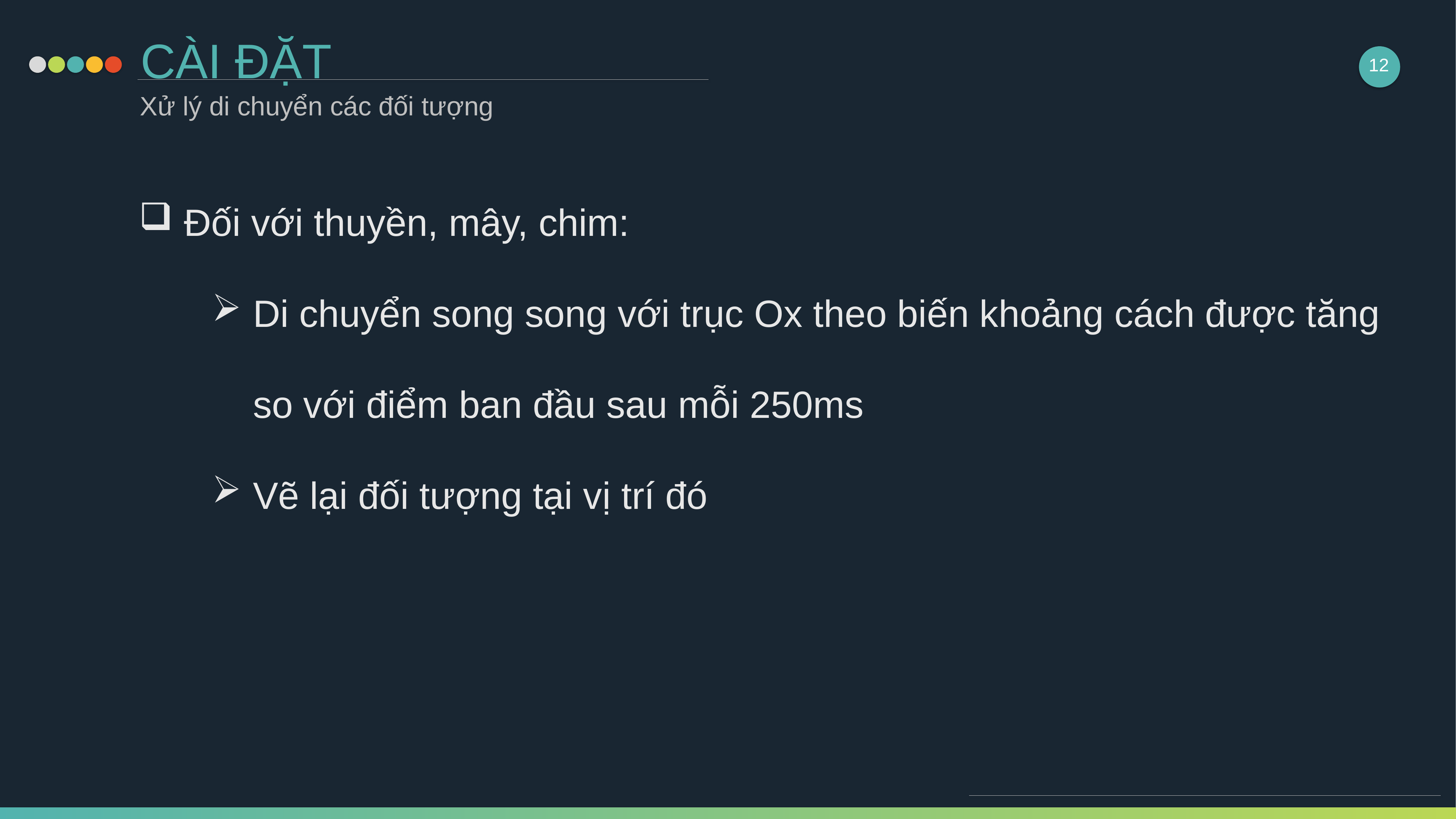

CÀI ĐẶT
12
Xử lý di chuyển các đối tượng
 Đối với thuyền, mây, chim:
Di chuyển song song với trục Ox theo biến khoảng cách được tăng so với điểm ban đầu sau mỗi 250ms
Vẽ lại đối tượng tại vị trí đó